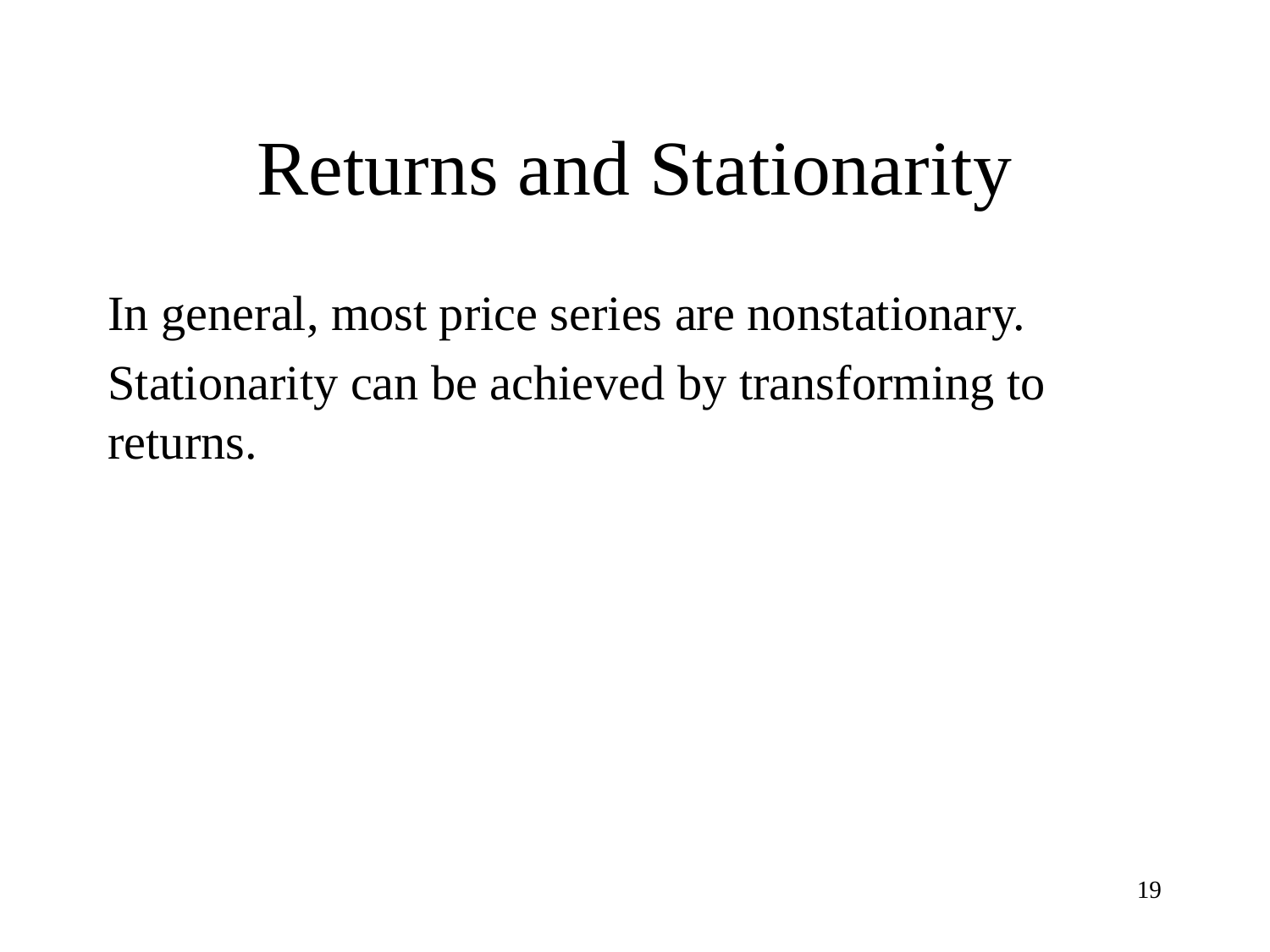

# Returns and Stationarity
In general, most price series are nonstationary.
Stationarity can be achieved by transforming to returns.

19